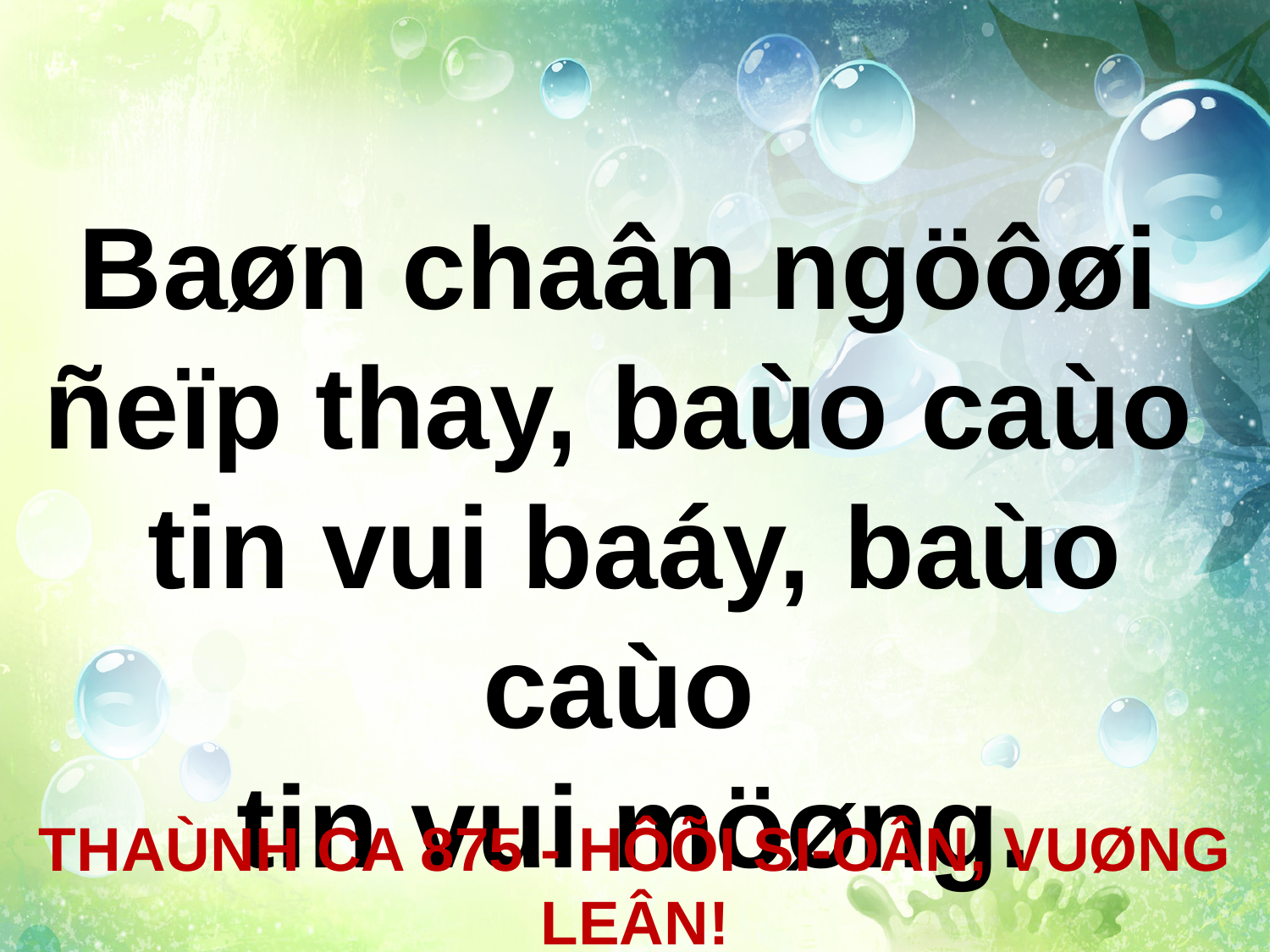

Baøn chaân ngöôøi
ñeïp thay, baùo caùo
tin vui baáy, baùo caùo
tin vui möøng.
THAÙNH CA 875 - HÔÕI SI-OÂN, VUØNG LEÂN!